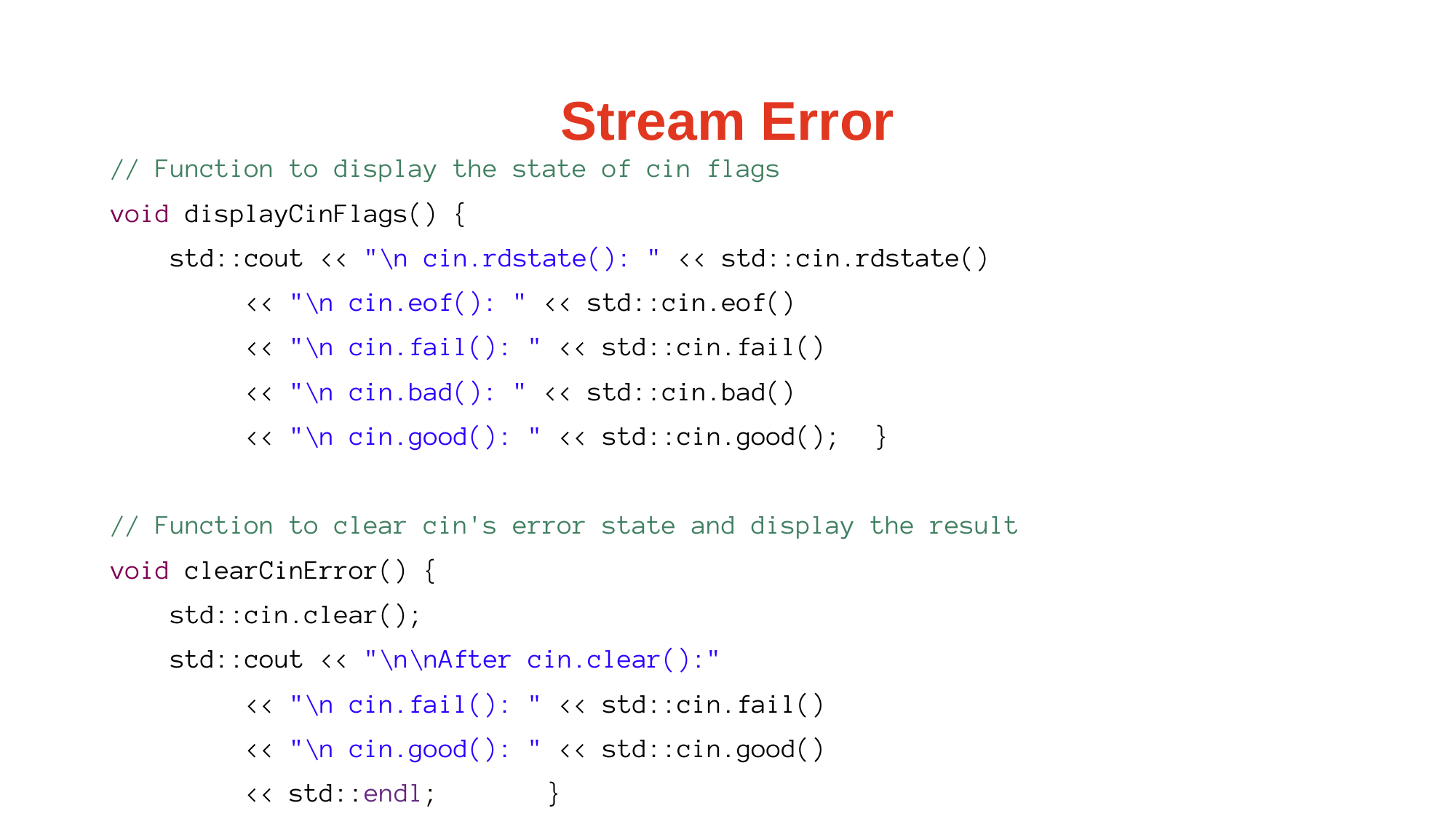

# Stream Error
// Function to display the state of cin flags
void displayCinFlags() {
    std::cout << "\n cin.rdstate(): " << std::cin.rdstate()
         << "\n cin.eof(): " << std::cin.eof()
         << "\n cin.fail(): " << std::cin.fail()
         << "\n cin.bad(): " << std::cin.bad()
         << "\n cin.good(): " << std::cin.good();	}

// Function to clear cin's error state and display the result
void clearCinError() {
    std::cin.clear();
    std::cout << "\n\nAfter cin.clear():"
         << "\n cin.fail(): " << std::cin.fail()
         << "\n cin.good(): " << std::cin.good()
         << std::endl;	}